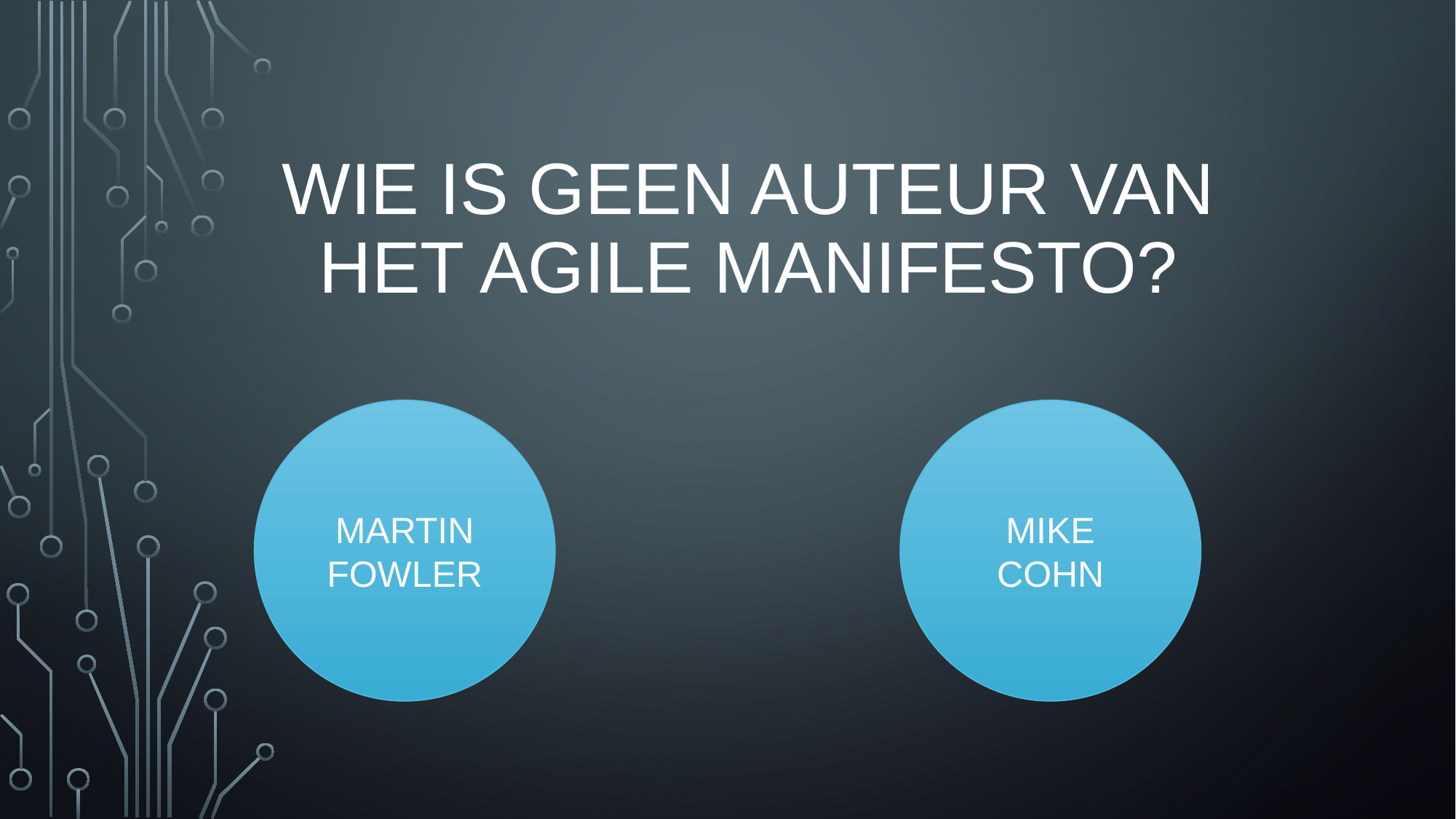

# Wie is geen auteur van het agile manifesto?
MARTIN FOWLER
MIKE COHN